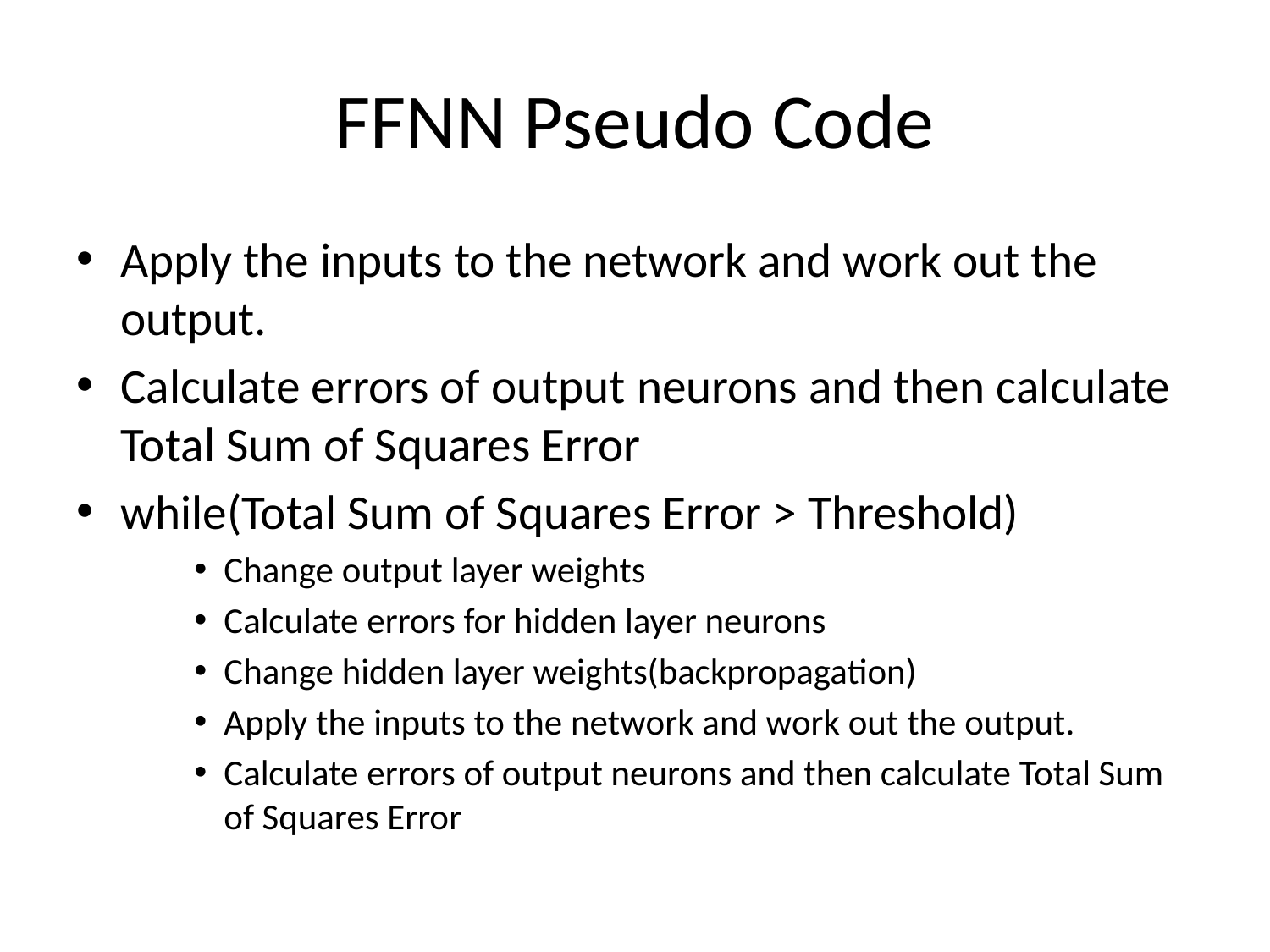

# FFNN Pseudo Code
Apply the inputs to the network and work out the output.
Calculate errors of output neurons and then calculate Total Sum of Squares Error
while(Total Sum of Squares Error > Threshold)
Change output layer weights
Calculate errors for hidden layer neurons
Change hidden layer weights(backpropagation)
Apply the inputs to the network and work out the output.
Calculate errors of output neurons and then calculate Total Sum of Squares Error